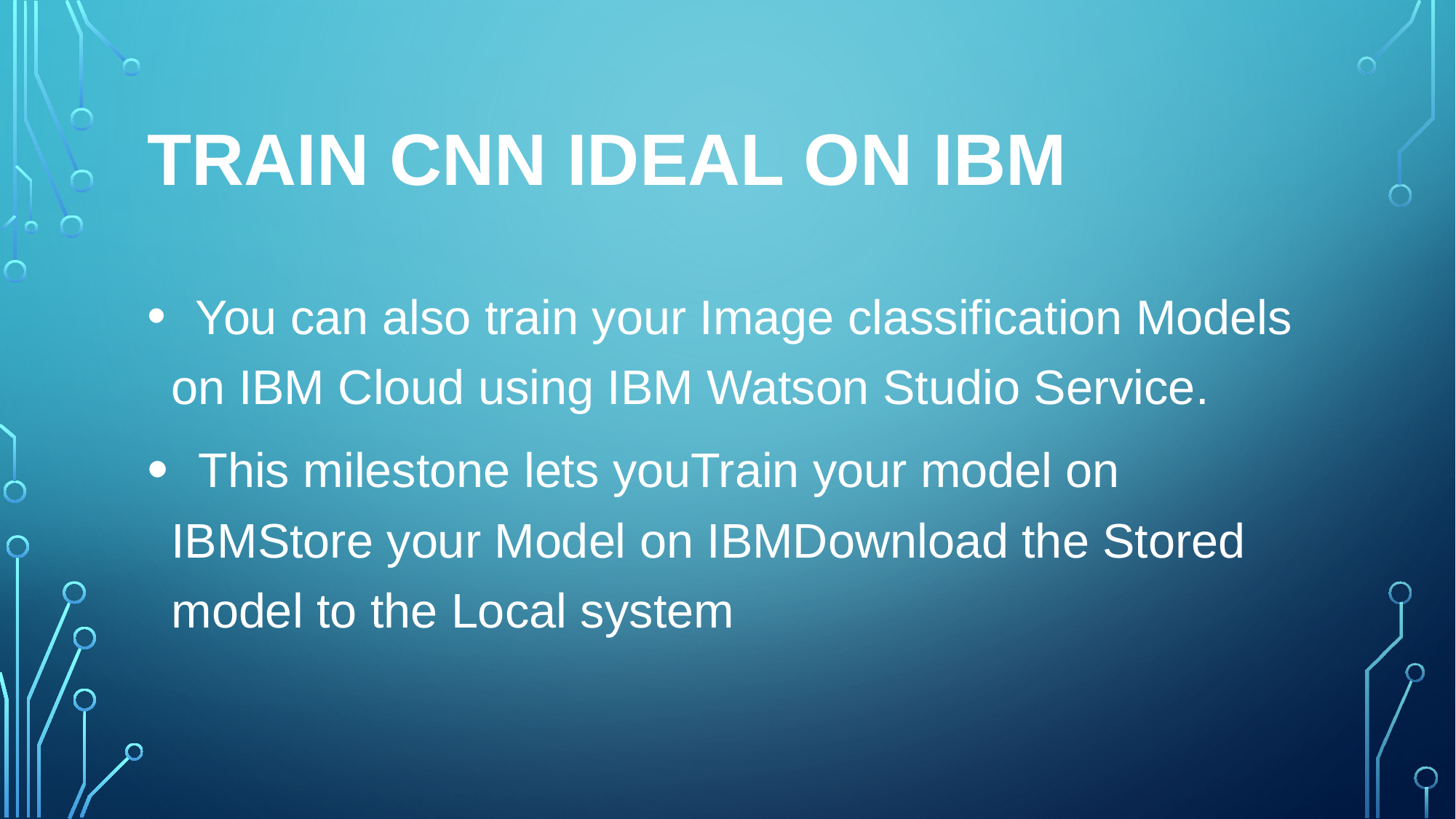

# TRAIN CNN IDEAL ON IBM
  You can also train your Image classification Models on IBM Cloud using IBM Watson Studio Service.
  This milestone lets youTrain your model on IBMStore your Model on IBMDownload the Stored model to the Local system